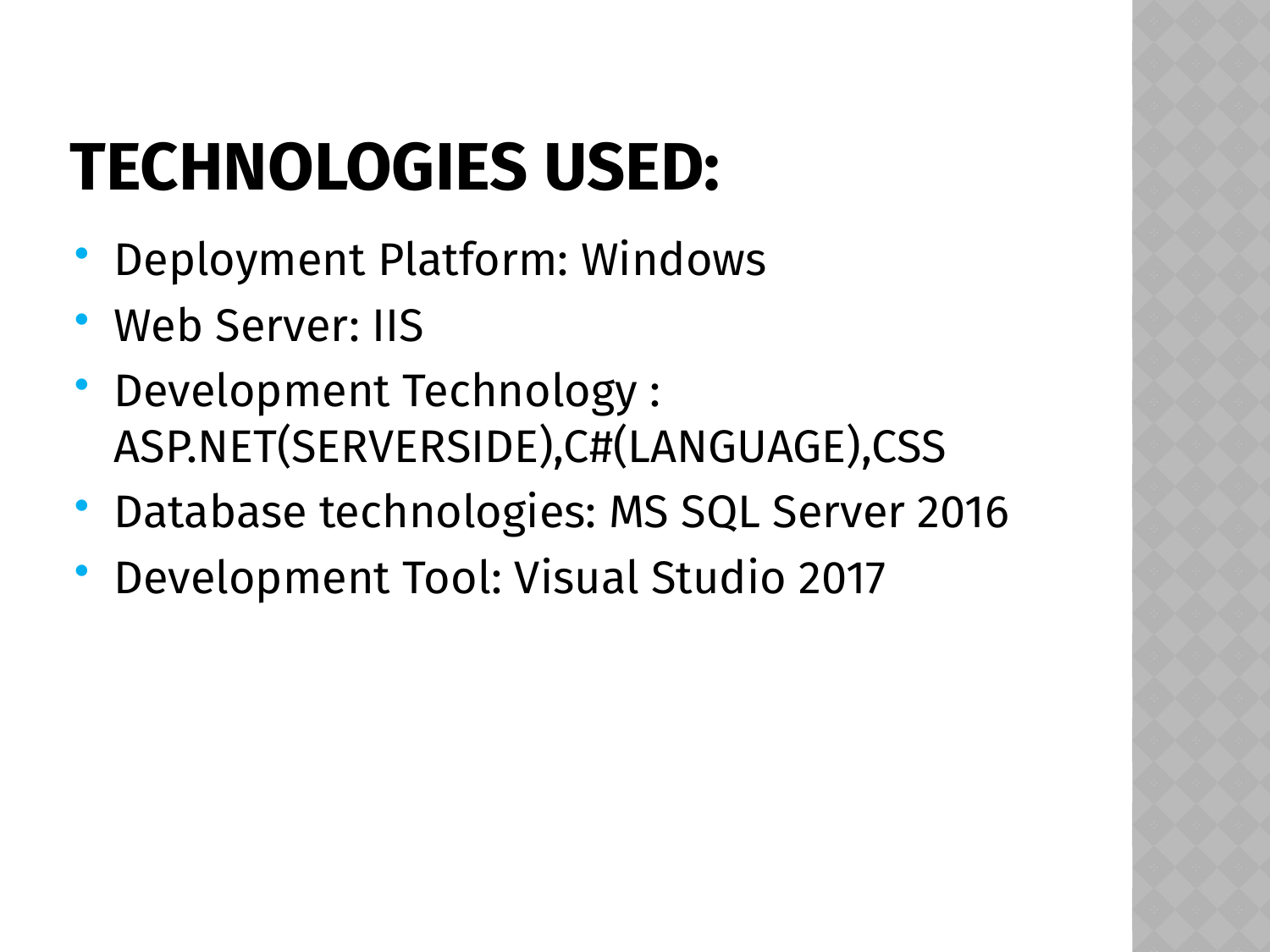

# Technologies used:
Deployment Platform: Windows
Web Server: IIS
Development Technology : ASP.NET(SERVERSIDE),C#(LANGUAGE),CSS
Database technologies: MS SQL Server 2016
Development Tool: Visual Studio 2017